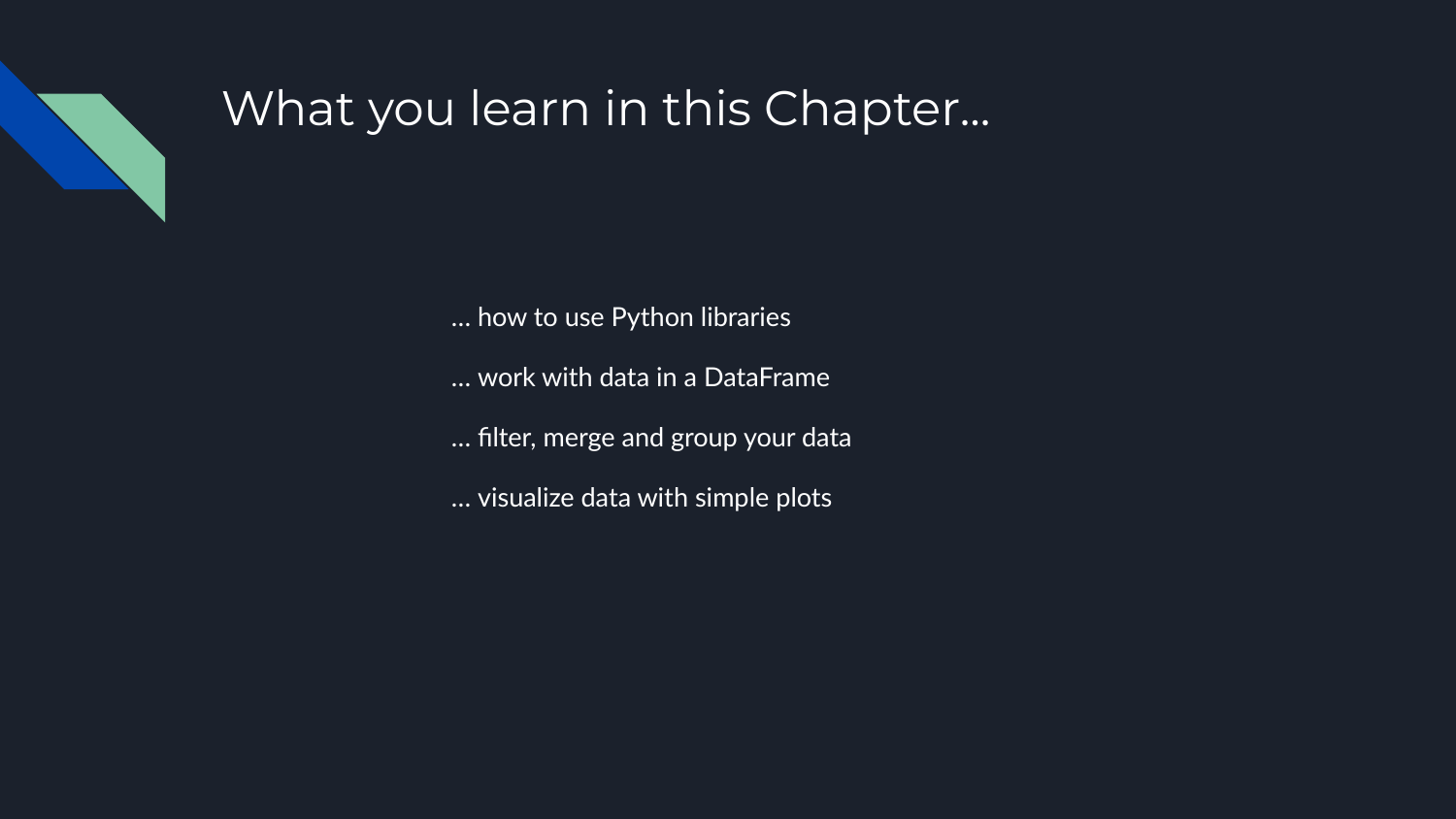

# What you learn in this Chapter...
… how to use Python libraries
… work with data in a DataFrame
… filter, merge and group your data
… visualize data with simple plots